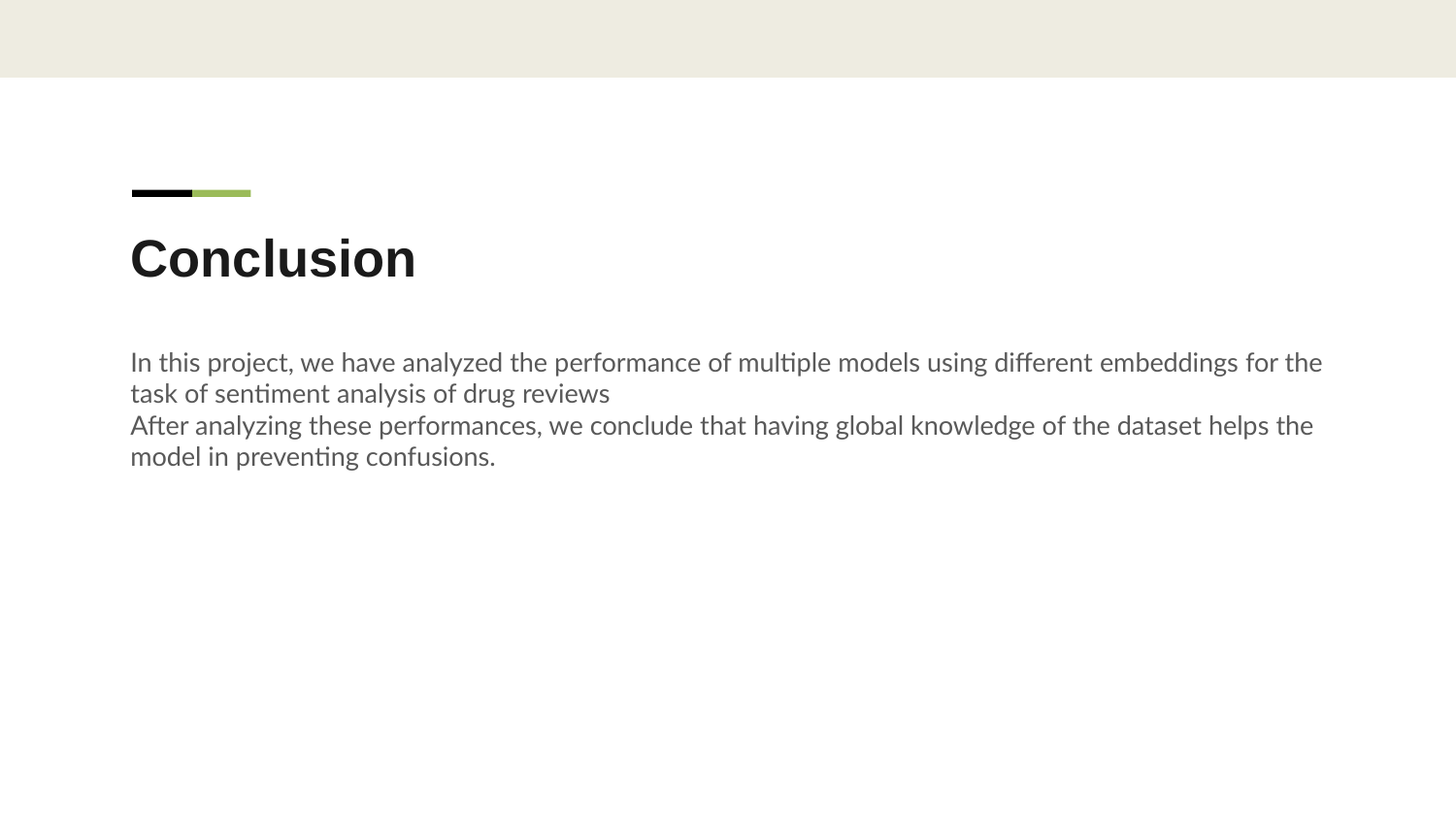

Conclusion
In this project, we have analyzed the performance of multiple models using different embeddings for the task of sentiment analysis of drug reviews
After analyzing these performances, we conclude that having global knowledge of the dataset helps the model in preventing confusions.